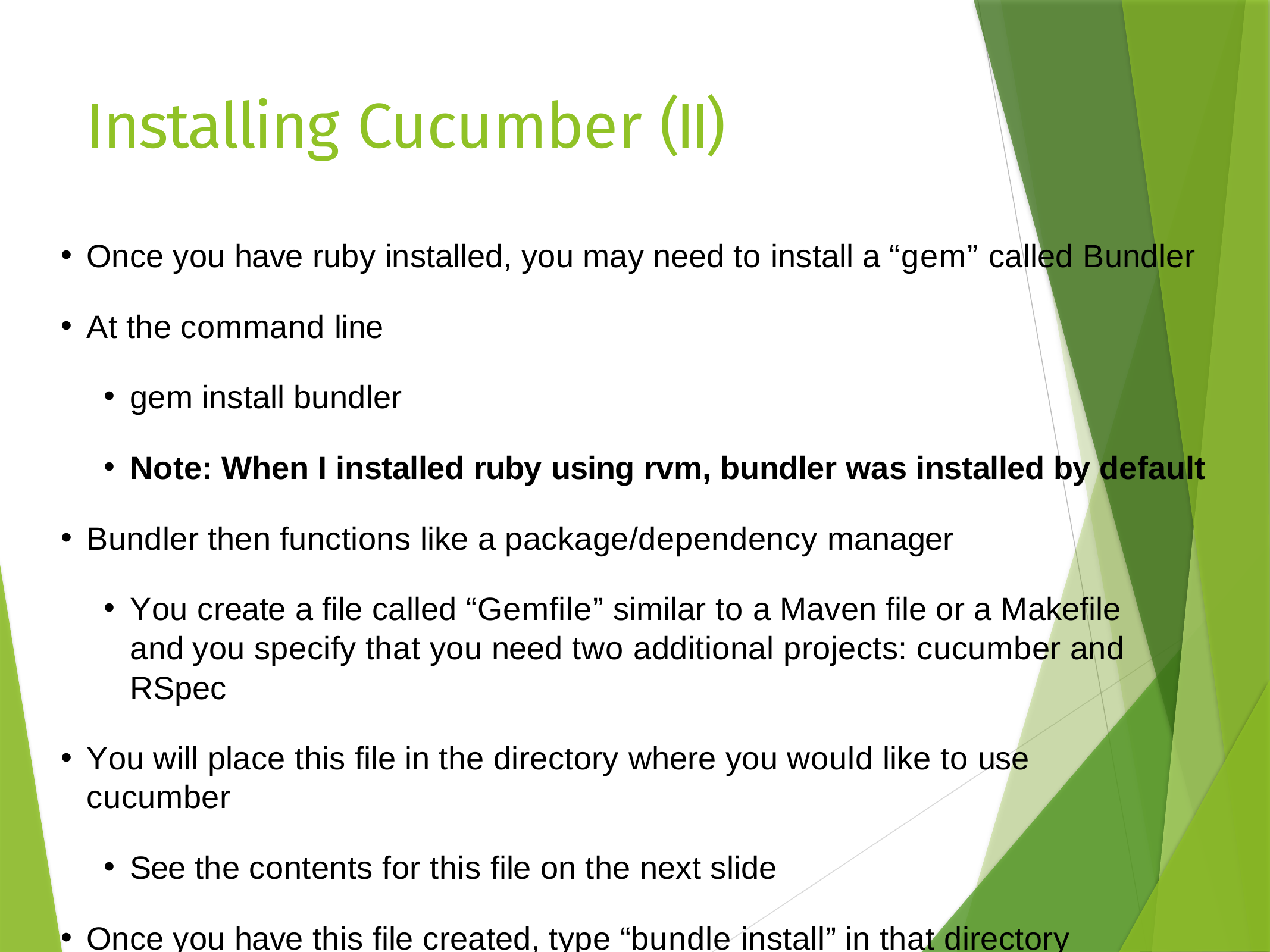

# Installing Cucumber (II)
Once you have ruby installed, you may need to install a “gem” called Bundler

At the command line

gem install bundler

Note: When I installed ruby using rvm, bundler was installed by default

Bundler then functions like a package/dependency manager

You create a ﬁle called “Gemﬁle” similar to a Maven ﬁle or a Makeﬁle and you specify that you need two additional projects: cucumber and RSpec

You will place this ﬁle in the directory where you would like to use cucumber

See the contents for this ﬁle on the next slide

Once you have this ﬁle created, type “bundle install” in that directory